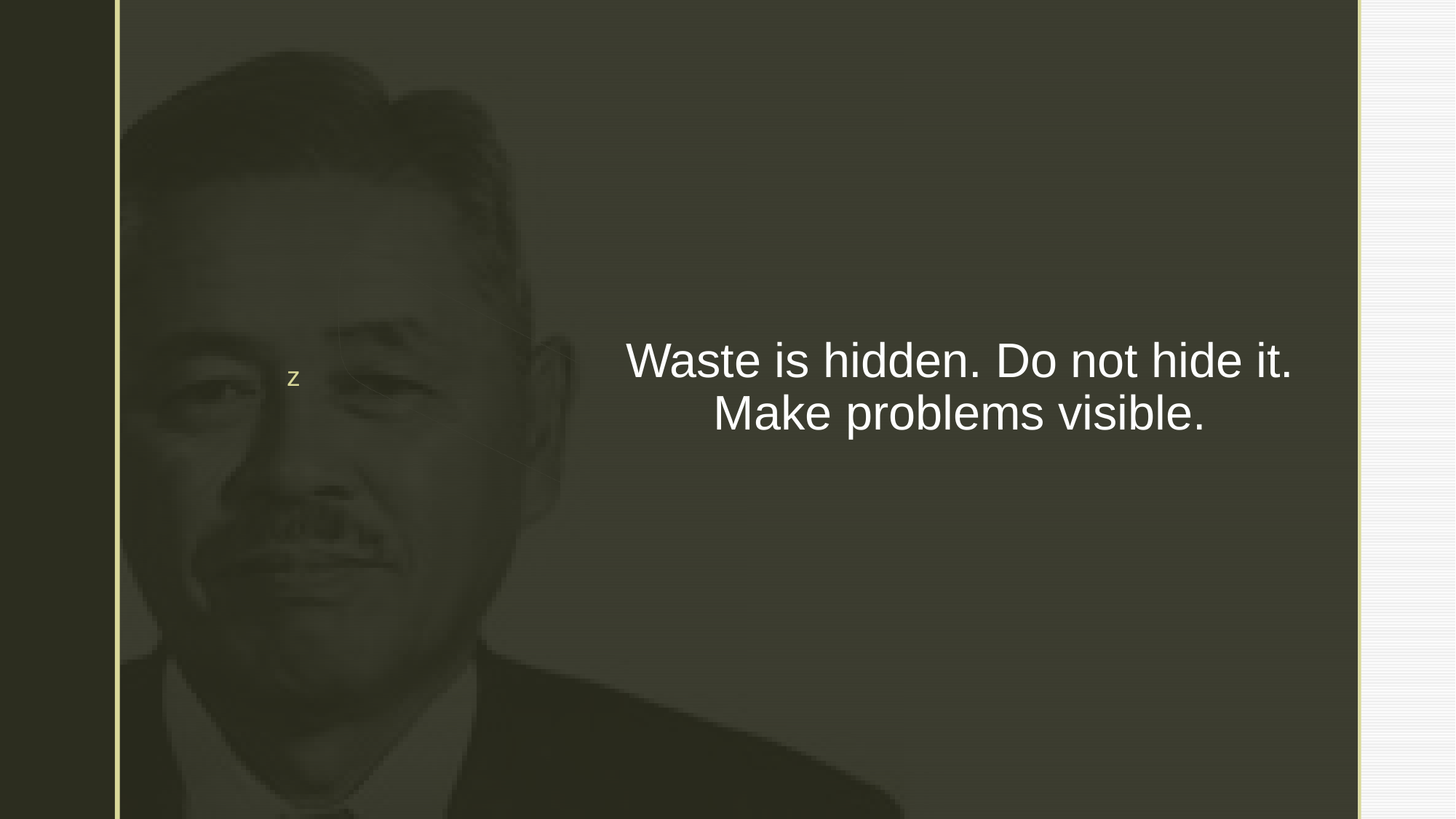

# Waste is hidden. Do not hide it. Make problems visible.